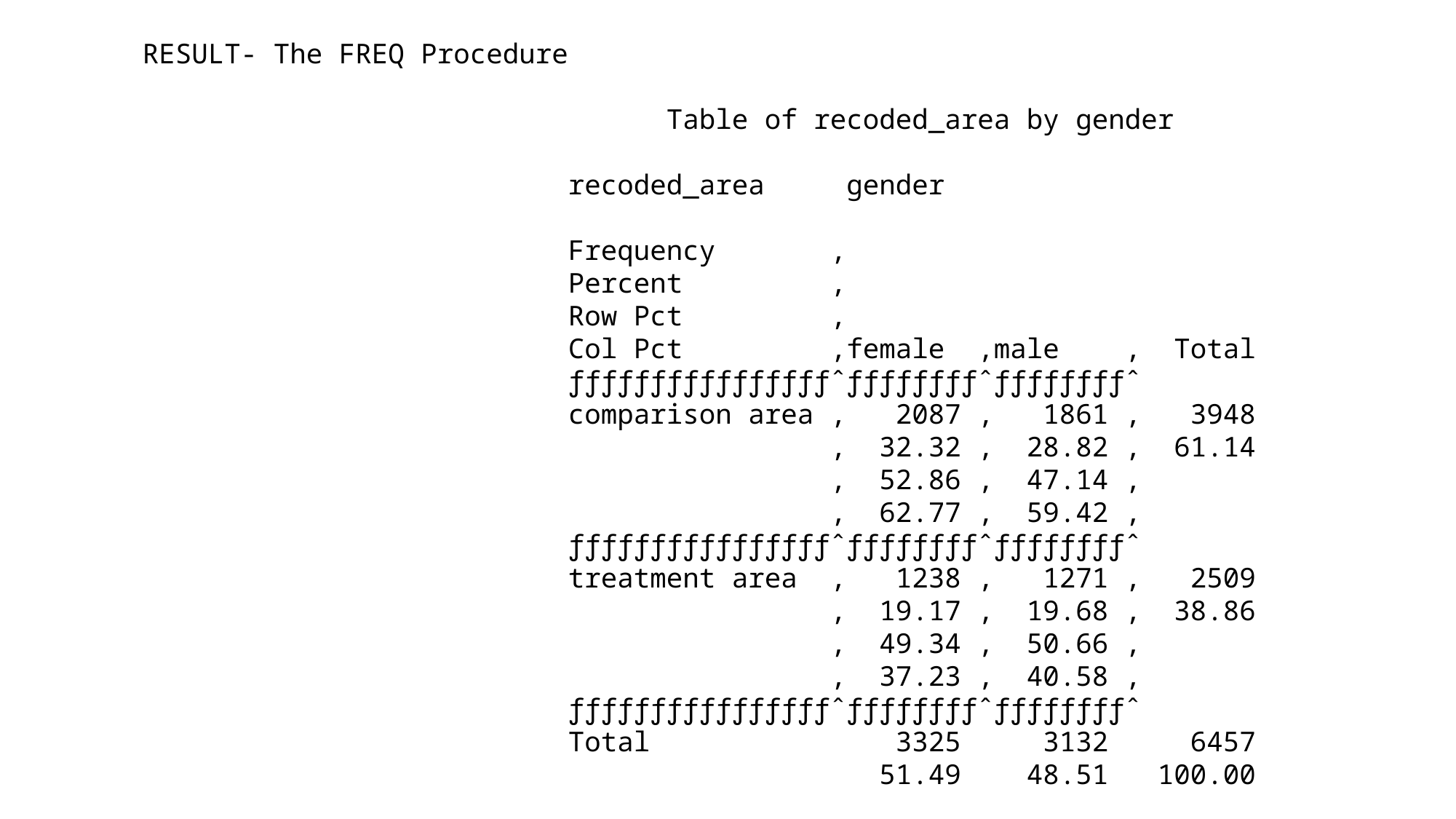

RESULT- The FREQ Procedure

                                Table of recoded_area by gender

                          recoded_area     gender

                          Frequency       ‚
                          Percent         ‚
                          Row Pct         ‚
                          Col Pct         ‚female  ‚male    ‚  Total
                          ƒƒƒƒƒƒƒƒƒƒƒƒƒƒƒƒˆƒƒƒƒƒƒƒƒˆƒƒƒƒƒƒƒƒˆ
                          comparison area ‚   2087 ‚   1861 ‚   3948
                                          ‚  32.32 ‚  28.82 ‚  61.14
                                          ‚  52.86 ‚  47.14 ‚
                                          ‚  62.77 ‚  59.42 ‚
                          ƒƒƒƒƒƒƒƒƒƒƒƒƒƒƒƒˆƒƒƒƒƒƒƒƒˆƒƒƒƒƒƒƒƒˆ
                          treatment area  ‚   1238 ‚   1271 ‚   2509
                                          ‚  19.17 ‚  19.68 ‚  38.86
                                          ‚  49.34 ‚  50.66 ‚
                                          ‚  37.23 ‚  40.58 ‚
                          ƒƒƒƒƒƒƒƒƒƒƒƒƒƒƒƒˆƒƒƒƒƒƒƒƒˆƒƒƒƒƒƒƒƒˆ
                          Total               3325     3132     6457
                                             51.49    48.51   100.00